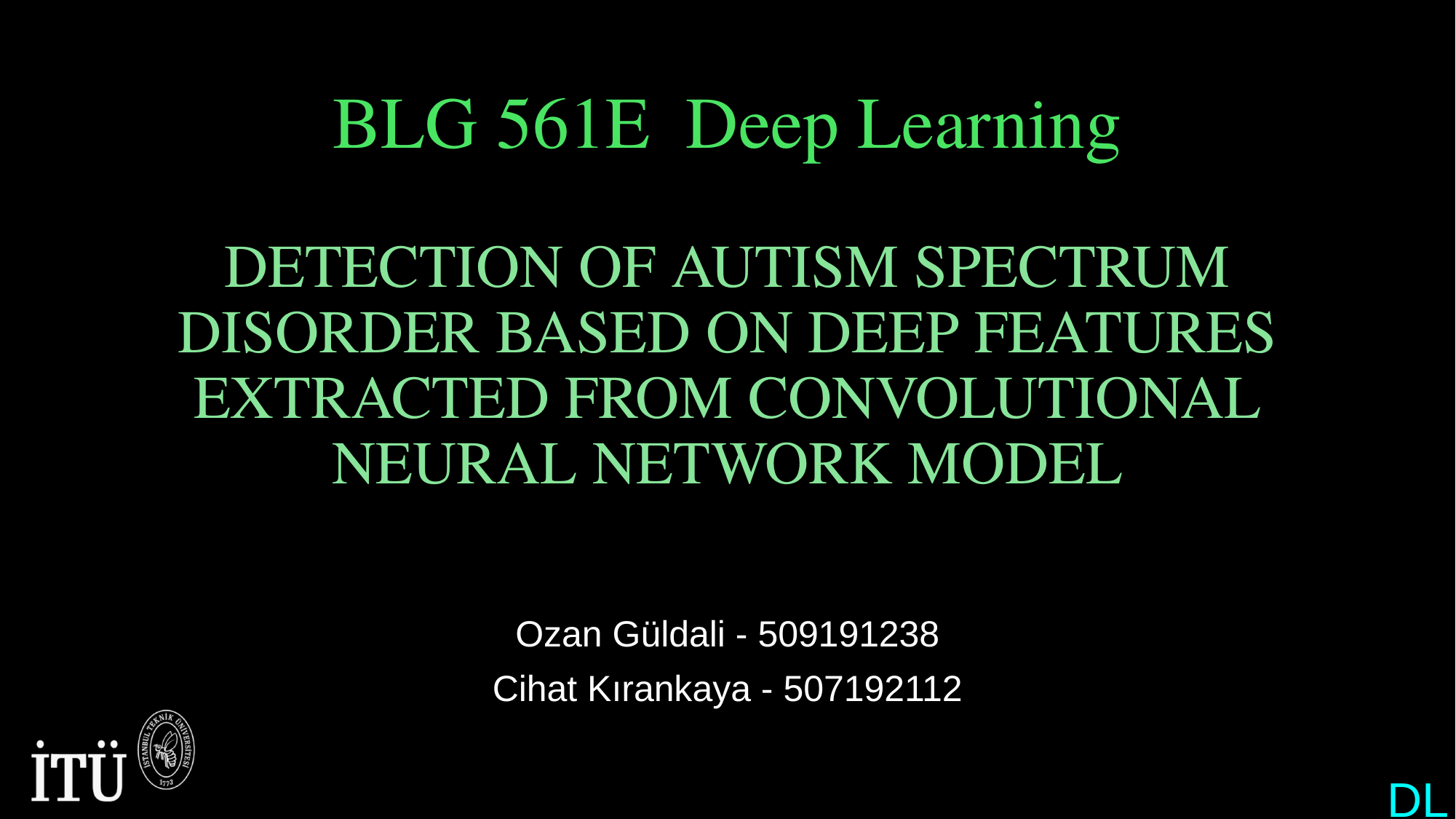

# BLG 561E  Deep Learning
DETECTION OF AUTISM SPECTRUM DISORDER BASED ON DEEP FEATURES EXTRACTED FROM CONVOLUTIONAL NEURAL NETWORK MODEL
Ozan Güldali - 509191238
Cihat Kırankaya - 507192112